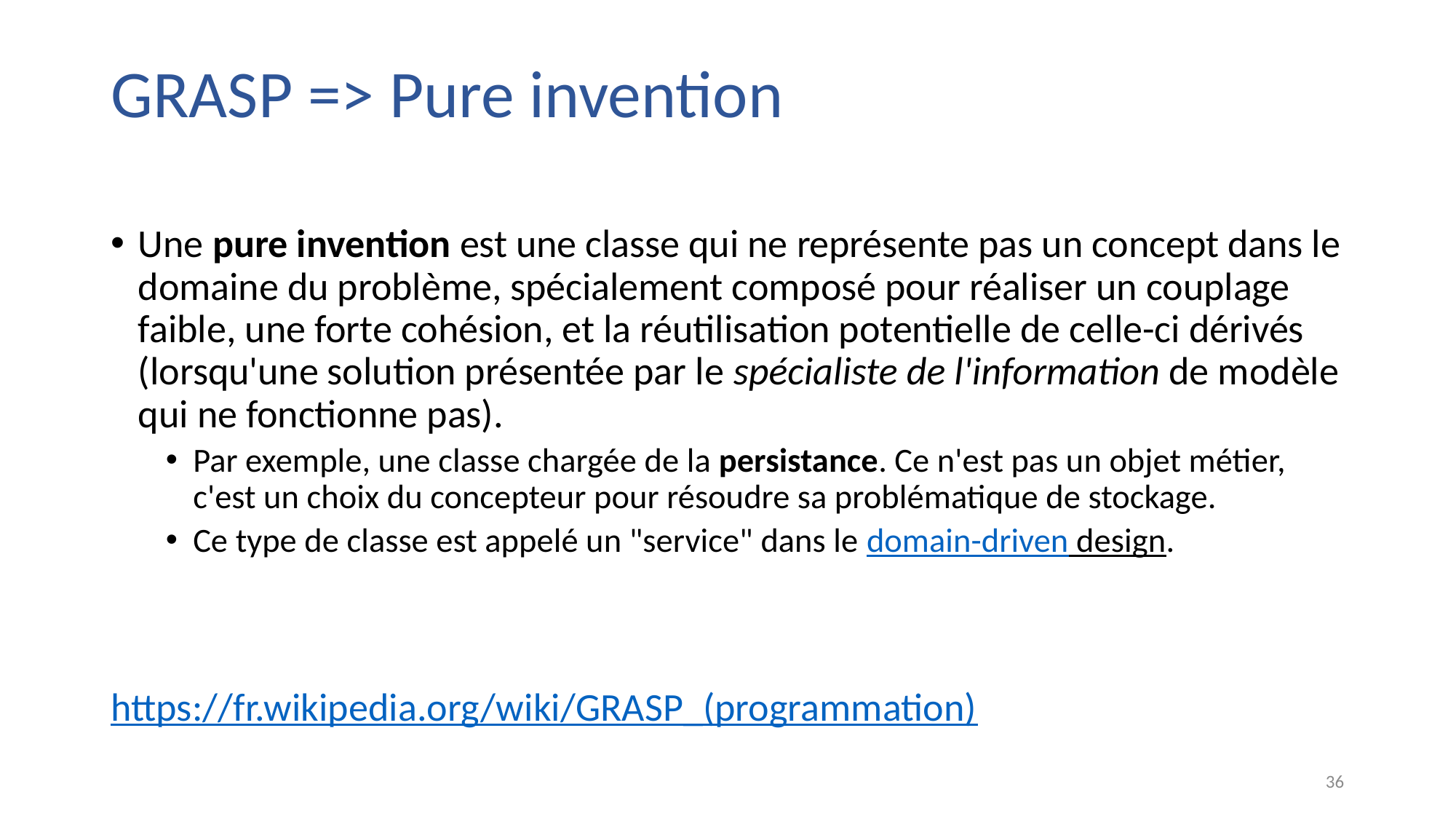

# GRASP => Pure invention
Une pure invention est une classe qui ne représente pas un concept dans le domaine du problème, spécialement composé pour réaliser un couplage faible, une forte cohésion, et la réutilisation potentielle de celle-ci dérivés (lorsqu'une solution présentée par le spécialiste de l'information de modèle qui ne fonctionne pas).
Par exemple, une classe chargée de la persistance. Ce n'est pas un objet métier, c'est un choix du concepteur pour résoudre sa problématique de stockage.
Ce type de classe est appelé un "service" dans le domain-driven design.

https://fr.wikipedia.org/wiki/GRASP_(programmation)

36